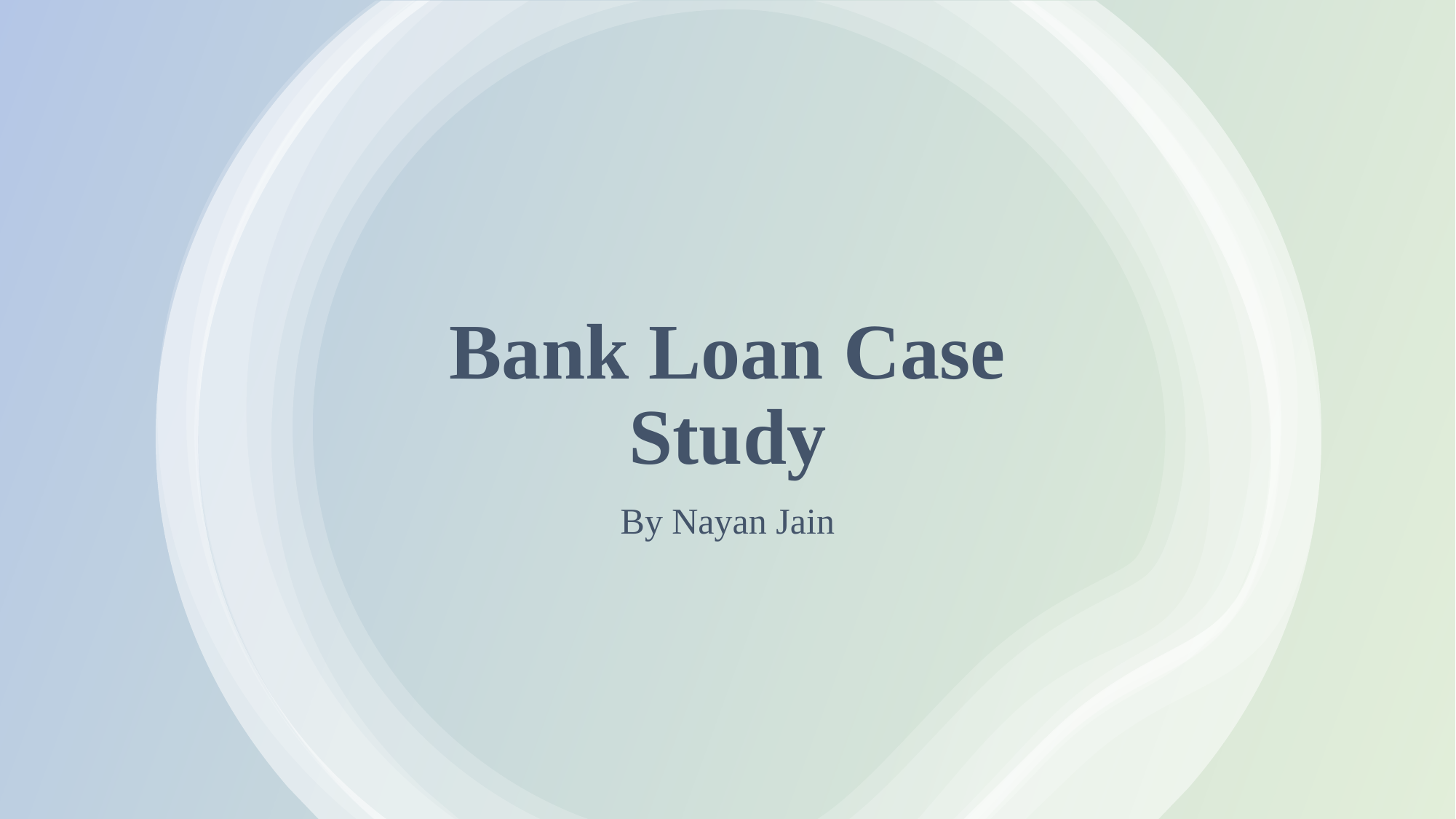

# Bank Loan Case Study
By Nayan Jain